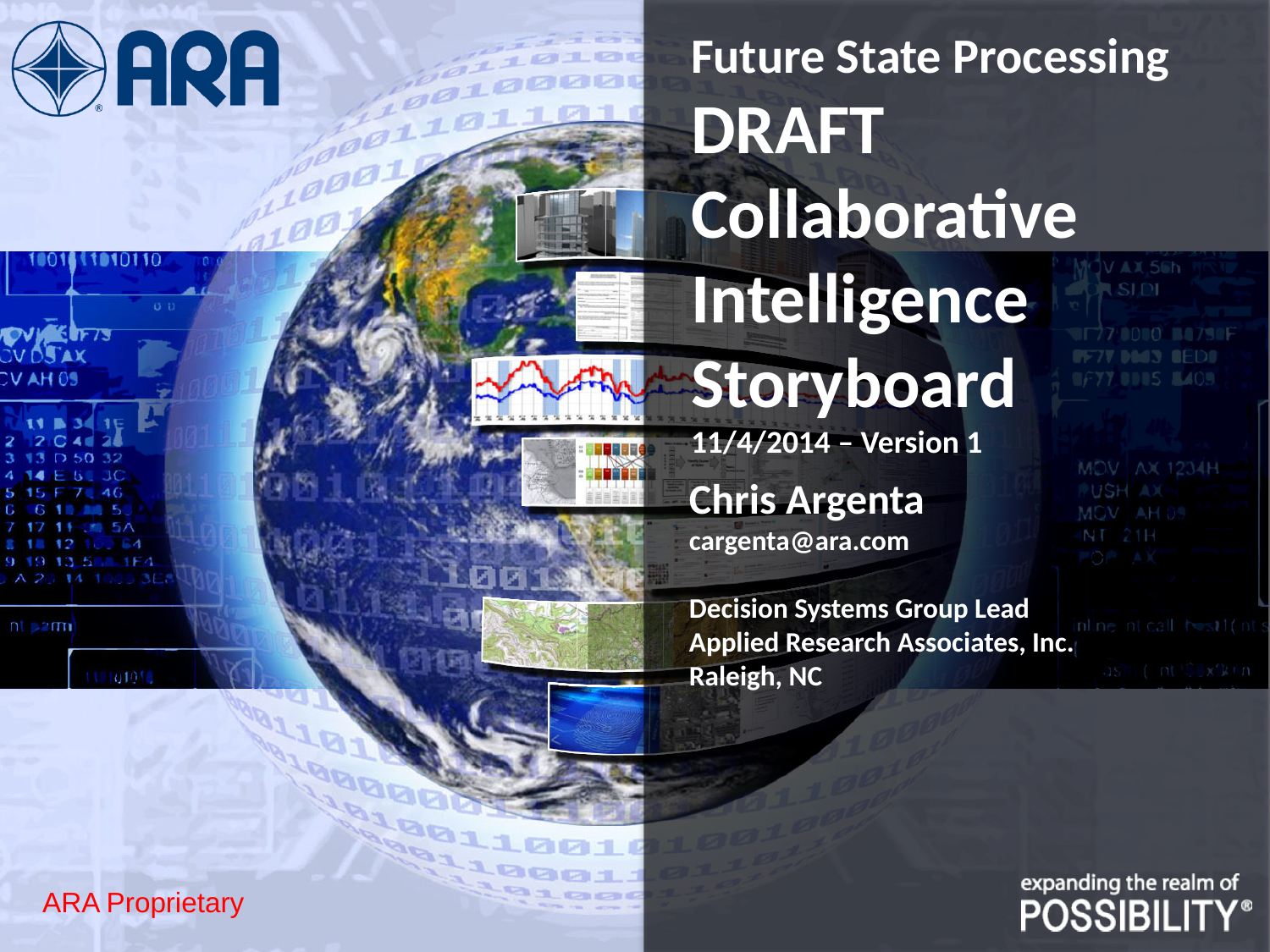

# Future State Processing DRAFT Collaborative Intelligence Storyboard 11/4/2014 – Version 1
Chris Argenta
cargenta@ara.com

Decision Systems Group Lead
Applied Research Associates, Inc.
Raleigh, NC

ARA Proprietary